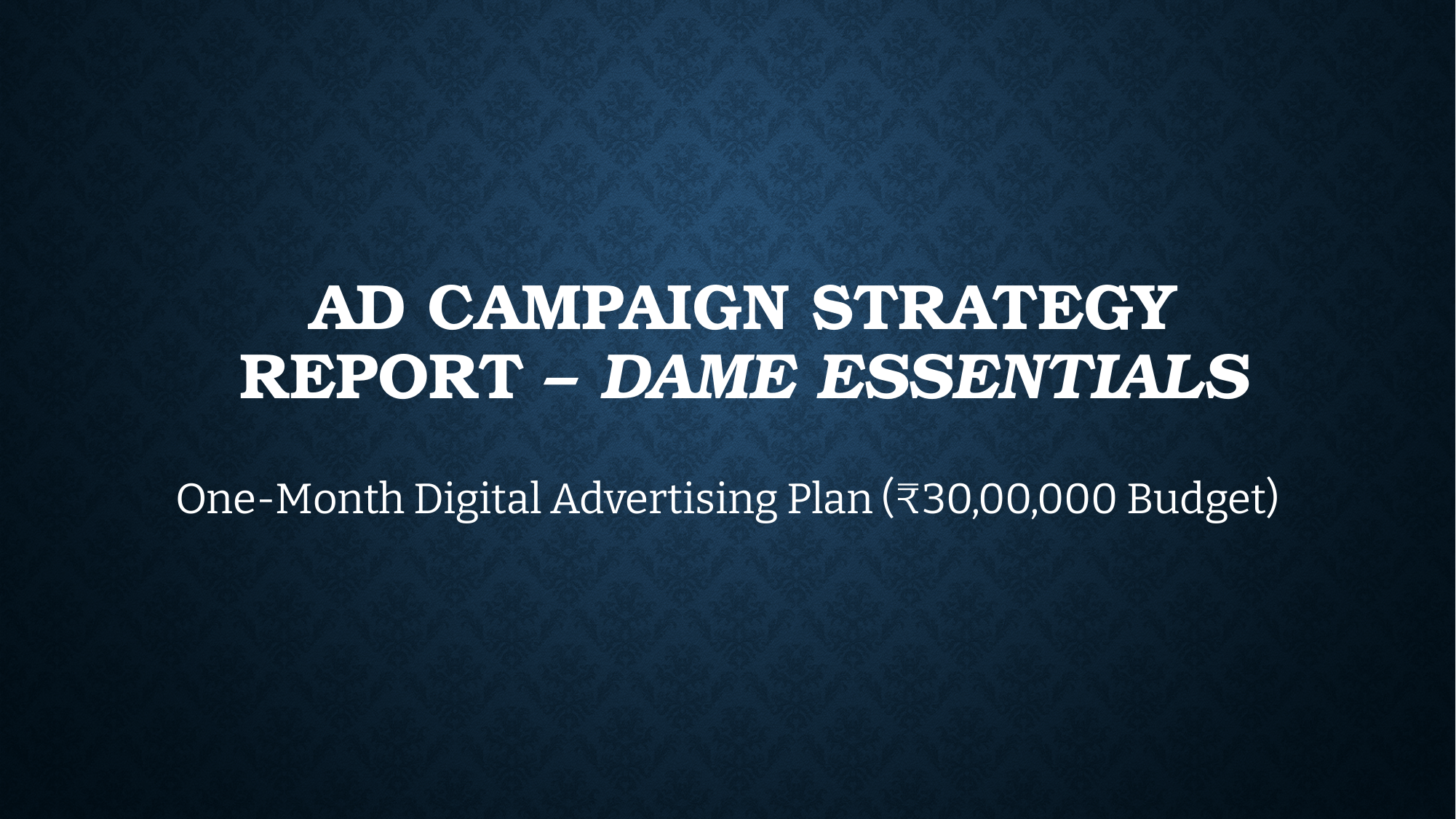

# Ad Campaign Strategy Report – Dame Essentials
One-Month Digital Advertising Plan (₹30,00,000 Budget)